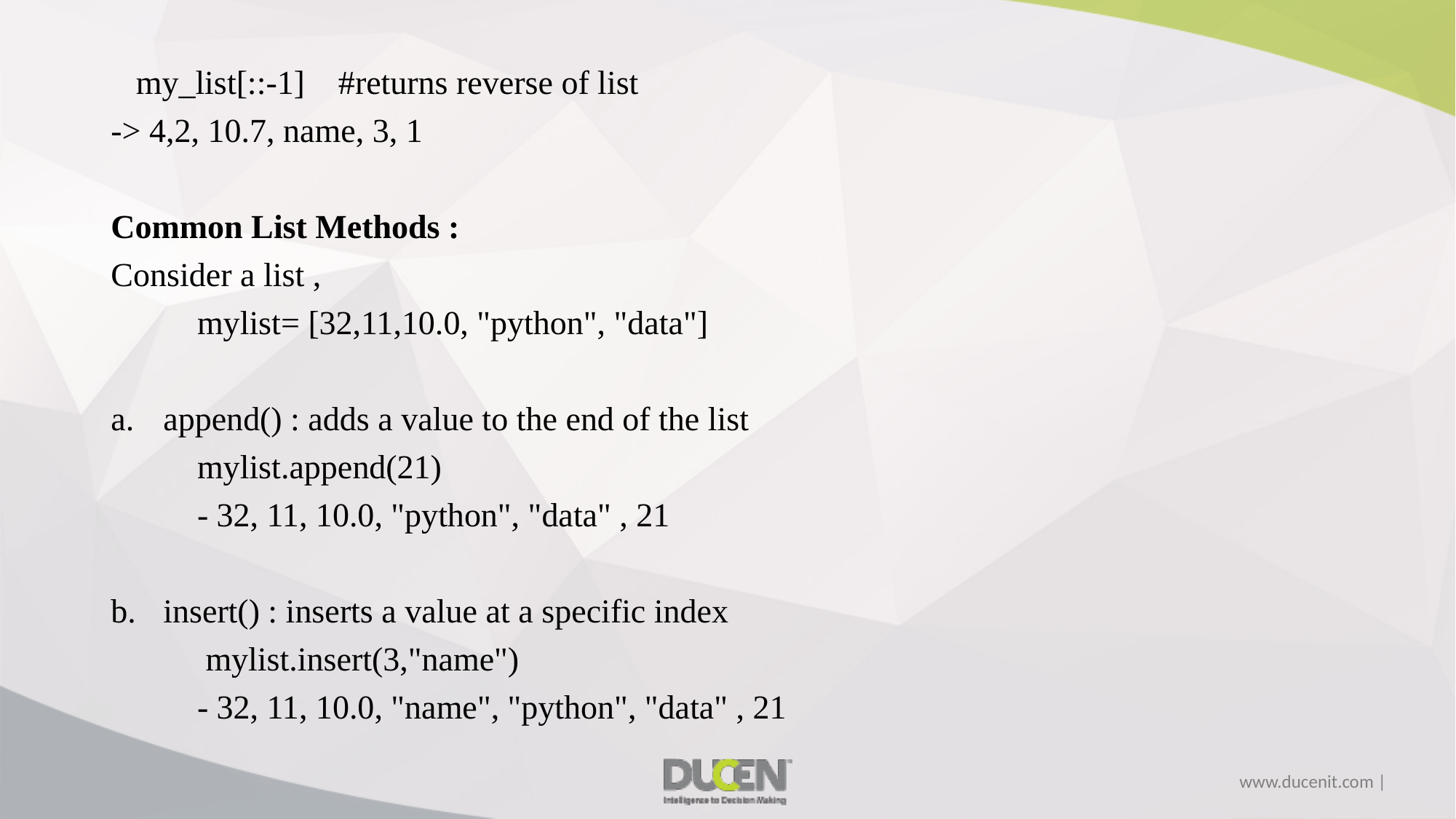

my_list[::-1]    #returns reverse of list
-> 4,2, 10.7, name, 3, 1

Common List Methods :
Consider a list ,
	mylist= [32,11,10.0, "python", "data"]

append() : adds a value to the end of the list
	mylist.append(21)
	- 32, 11, 10.0, "python", "data" , 21

insert() : inserts a value at a specific index
	 mylist.insert(3,"name")
	- 32, 11, 10.0, "name", "python", "data" , 21